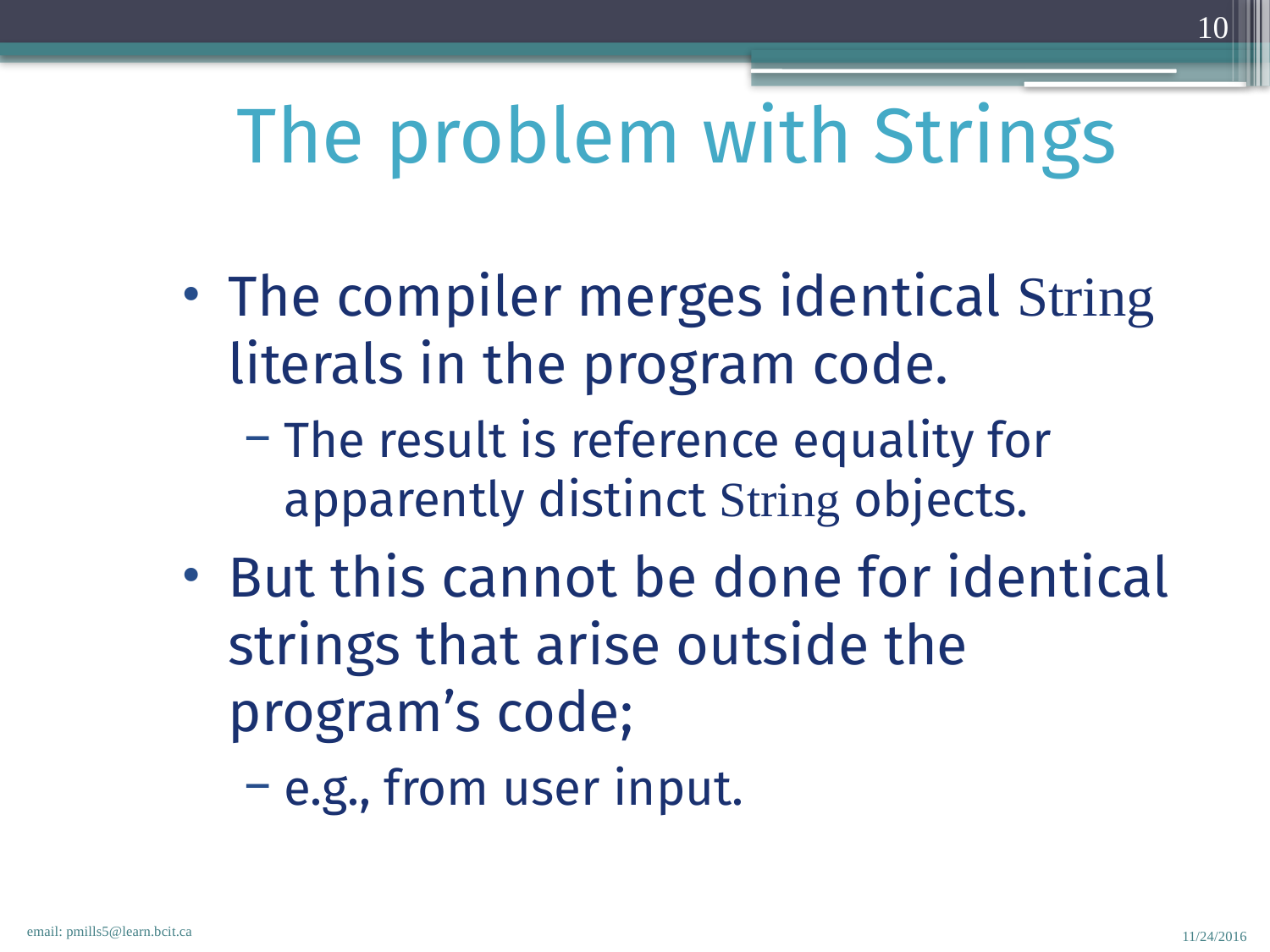

10
The problem with Strings
The compiler merges identical String literals in the program code.
The result is reference equality for apparently distinct String objects.
But this cannot be done for identical strings that arise outside the program’s code;
e.g., from user input.
email: pmills5@learn.bcit.ca
11/24/2016